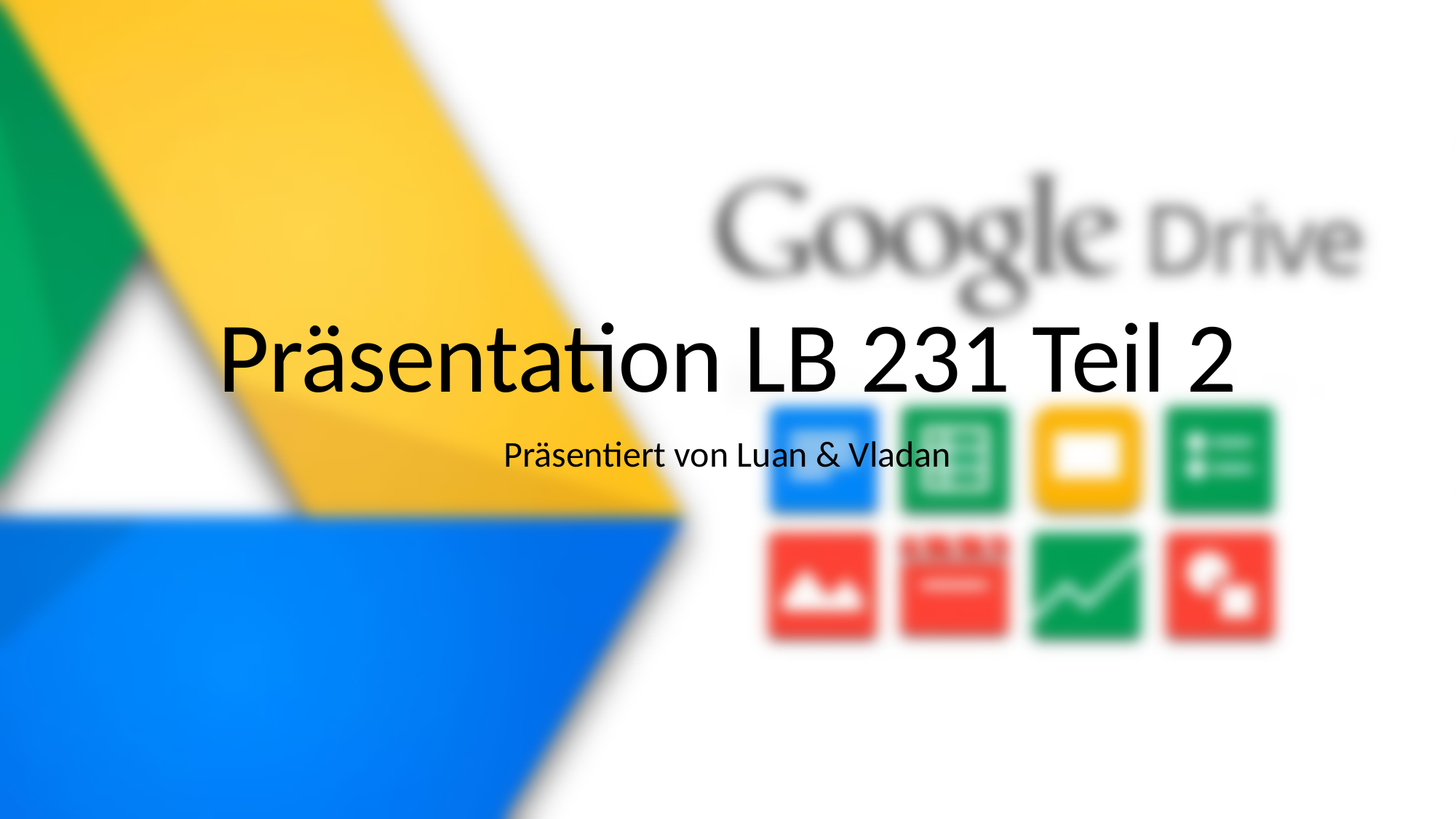

# Präsentation LB 231 Teil 2
Präsentiert von Luan & Vladan